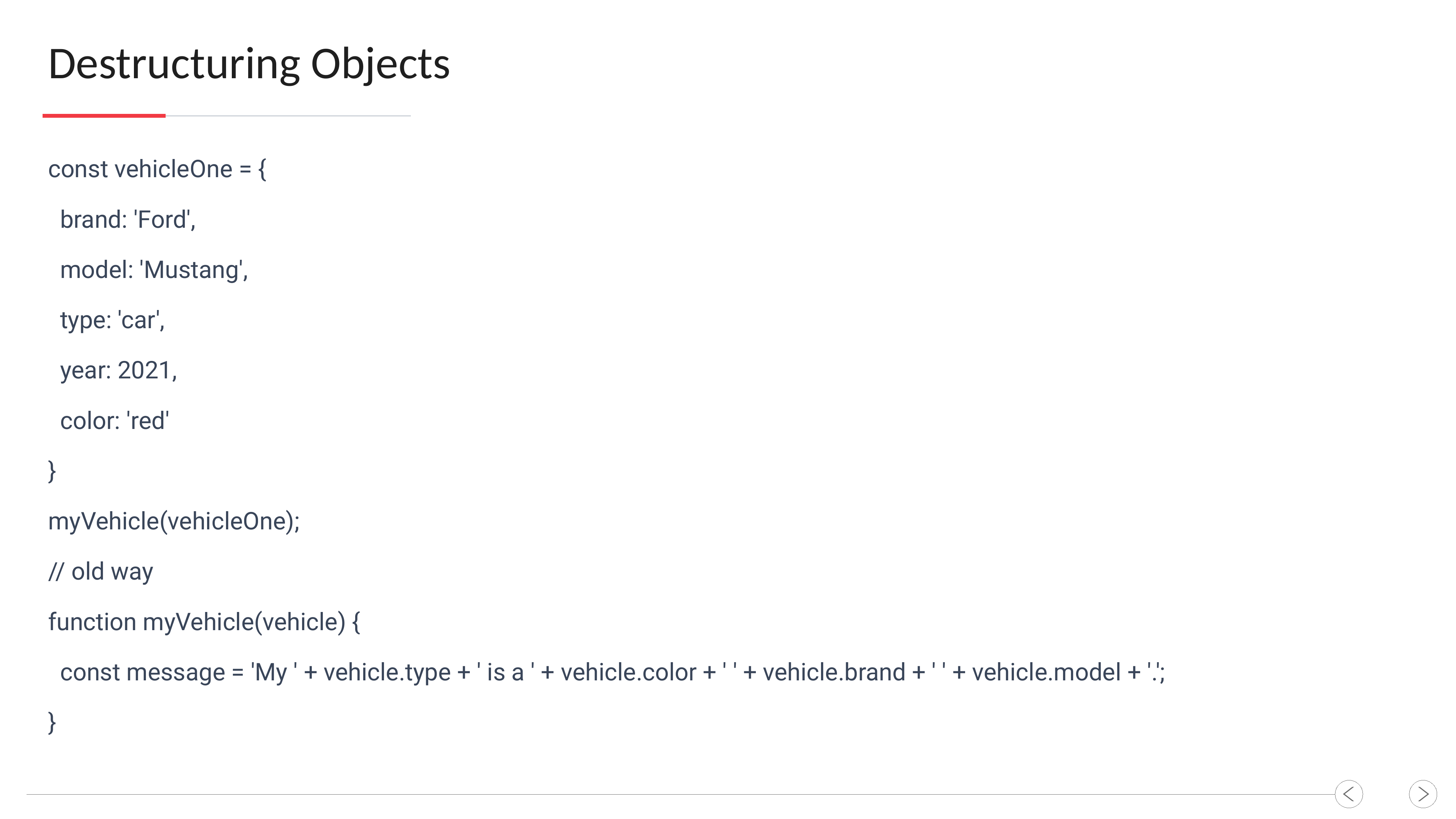

Destructuring Objects
const vehicleOne = {
  brand: 'Ford',
  model: 'Mustang',
  type: 'car',
  year: 2021,
  color: 'red'
}
myVehicle(vehicleOne);
// old way
function myVehicle(vehicle) {
  const message = 'My ' + vehicle.type + ' is a ' + vehicle.color + ' ' + vehicle.brand + ' ' + vehicle.model + '.';
}